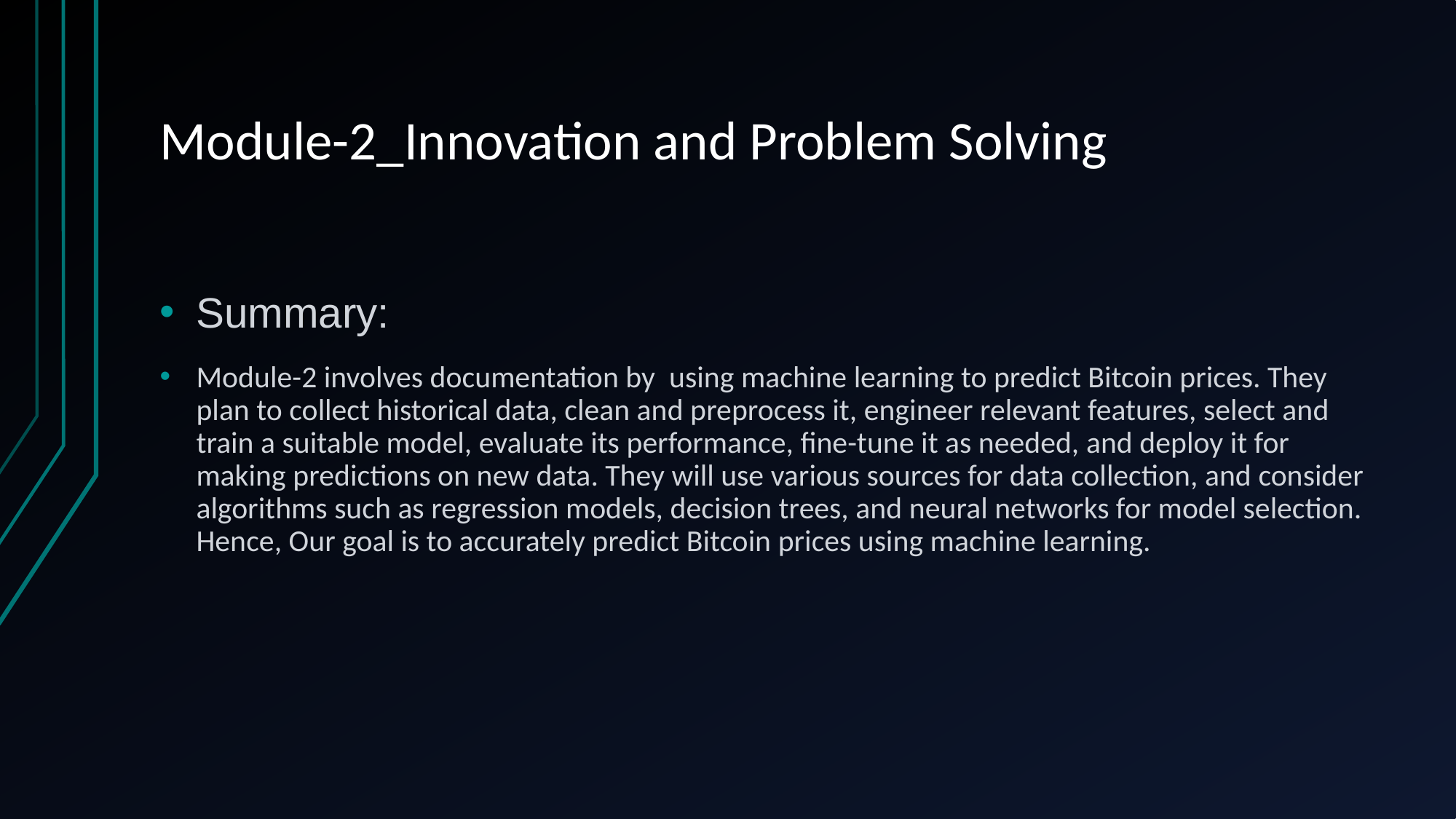

# Module-2_Innovation and Problem Solving
Summary:
Module-2 involves documentation by  using machine learning to predict Bitcoin prices. They plan to collect historical data, clean and preprocess it, engineer relevant features, select and train a suitable model, evaluate its performance, fine-tune it as needed, and deploy it for making predictions on new data. They will use various sources for data collection, and consider algorithms such as regression models, decision trees, and neural networks for model selection. Hence, Our goal is to accurately predict Bitcoin prices using machine learning.